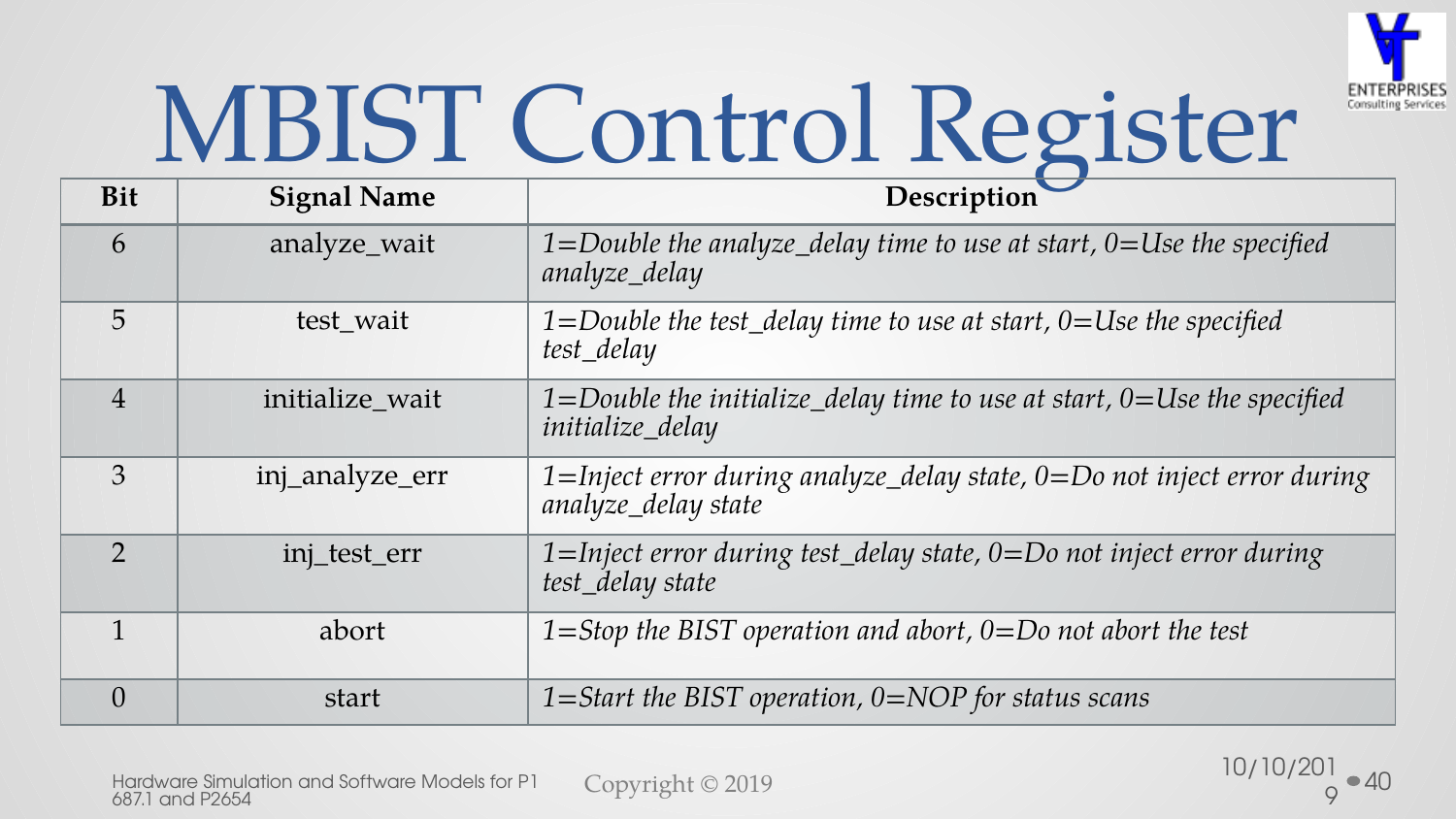

# MBIST Control Register
| Bit | Signal Name | Description |
| --- | --- | --- |
| 6 | analyze\_wait | 1=Double the analyze\_delay time to use at start, 0=Use the specified analyze\_delay |
| 5 | test\_wait | 1=Double the test\_delay time to use at start, 0=Use the specified test\_delay |
| 4 | initialize\_wait | 1=Double the initialize\_delay time to use at start, 0=Use the specified initialize\_delay |
| 3 | inj\_analyze\_err | 1=Inject error during analyze\_delay state, 0=Do not inject error during analyze\_delay state |
| 2 | inj\_test\_err | 1=Inject error during test\_delay state, 0=Do not inject error during test\_delay state |
| 1 | abort | 1=Stop the BIST operation and abort, 0=Do not abort the test |
| 0 | start | 1=Start the BIST operation, 0=NOP for status scans |
Hardware Simulation and Software Models for P1687.1 and P2654
10/10/2019
40